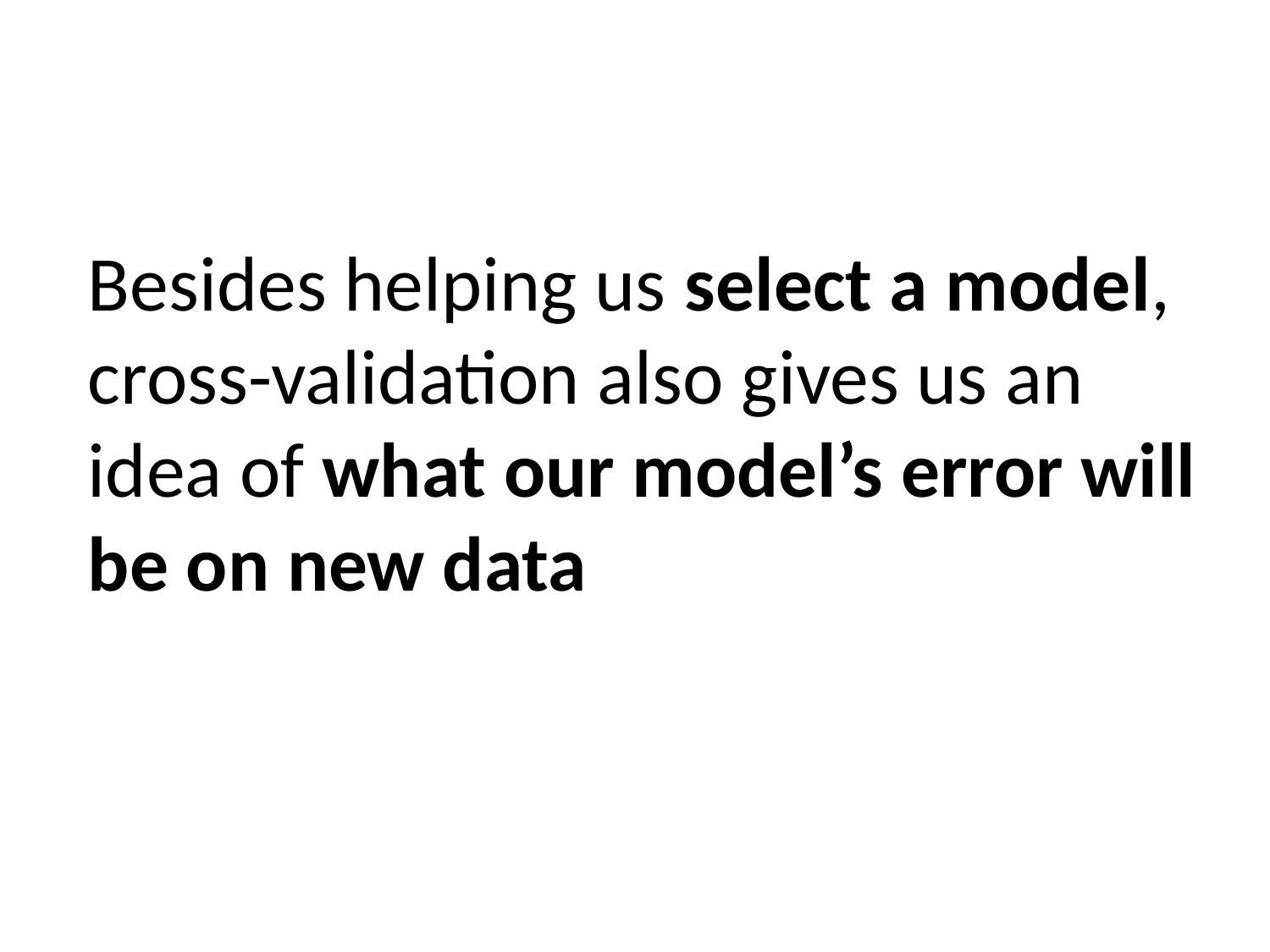

# Besides helping us select a model, cross-validation also gives us an idea of what our model’s error will be on new data